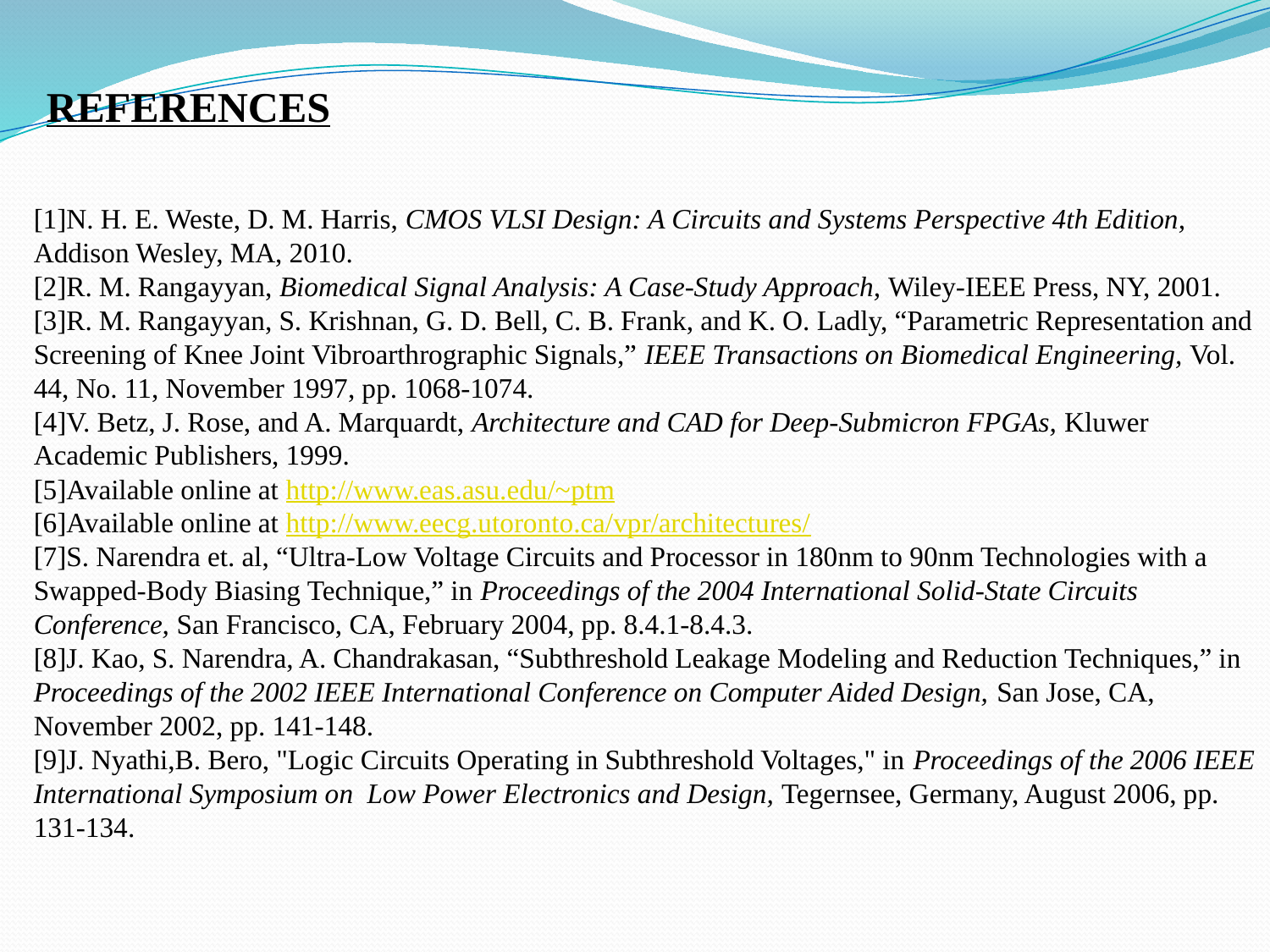

REFERENCES
[1]N. H. E. Weste, D. M. Harris, CMOS VLSI Design: A Circuits and Systems Perspective 4th Edition, Addison Wesley, MA, 2010.
[2]R. M. Rangayyan, Biomedical Signal Analysis: A Case-Study Approach, Wiley-IEEE Press, NY, 2001.
[3]R. M. Rangayyan, S. Krishnan, G. D. Bell, C. B. Frank, and K. O. Ladly, “Parametric Representation and Screening of Knee Joint Vibroarthrographic Signals,” IEEE Transactions on Biomedical Engineering, Vol. 44, No. 11, November 1997, pp. 1068-1074.
[4]V. Betz, J. Rose, and A. Marquardt, Architecture and CAD for Deep-Submicron FPGAs, Kluwer Academic Publishers, 1999.
[5]Available online at http://www.eas.asu.edu/~ptm
[6]Available online at http://www.eecg.utoronto.ca/vpr/architectures/
[7]S. Narendra et. al, “Ultra-Low Voltage Circuits and Processor in 180nm to 90nm Technologies with a Swapped-Body Biasing Technique,” in Proceedings of the 2004 International Solid-State Circuits Conference, San Francisco, CA, February 2004, pp. 8.4.1-8.4.3.
[8]J. Kao, S. Narendra, A. Chandrakasan, “Subthreshold Leakage Modeling and Reduction Techniques,” in Proceedings of the 2002 IEEE International Conference on Computer Aided Design, San Jose, CA, November 2002, pp. 141-148.
[9]J. Nyathi,B. Bero, "Logic Circuits Operating in Subthreshold Voltages," in Proceedings of the 2006 IEEE International Symposium on  Low Power Electronics and Design, Tegernsee, Germany, August 2006, pp. 131-134.